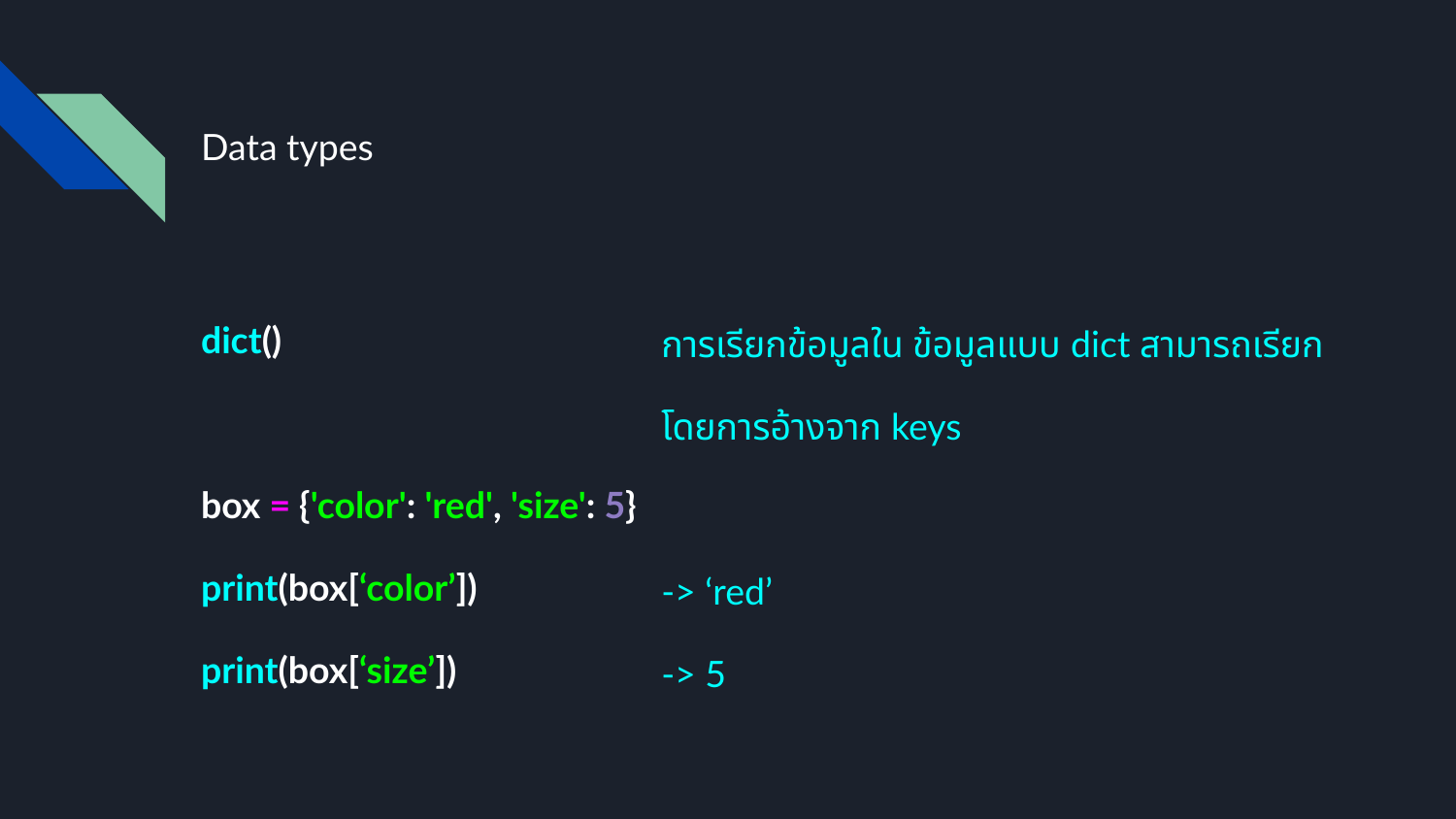

Data types

dict()

box = {'color': 'red', 'size': 5}
print(box[‘color’])
print(box[‘size’])
การเรียกข้อมูลใน ข้อมูลแบบ dict สามารถเรียก
โดยการอ้างจาก keys

-> ‘red’
-> 5